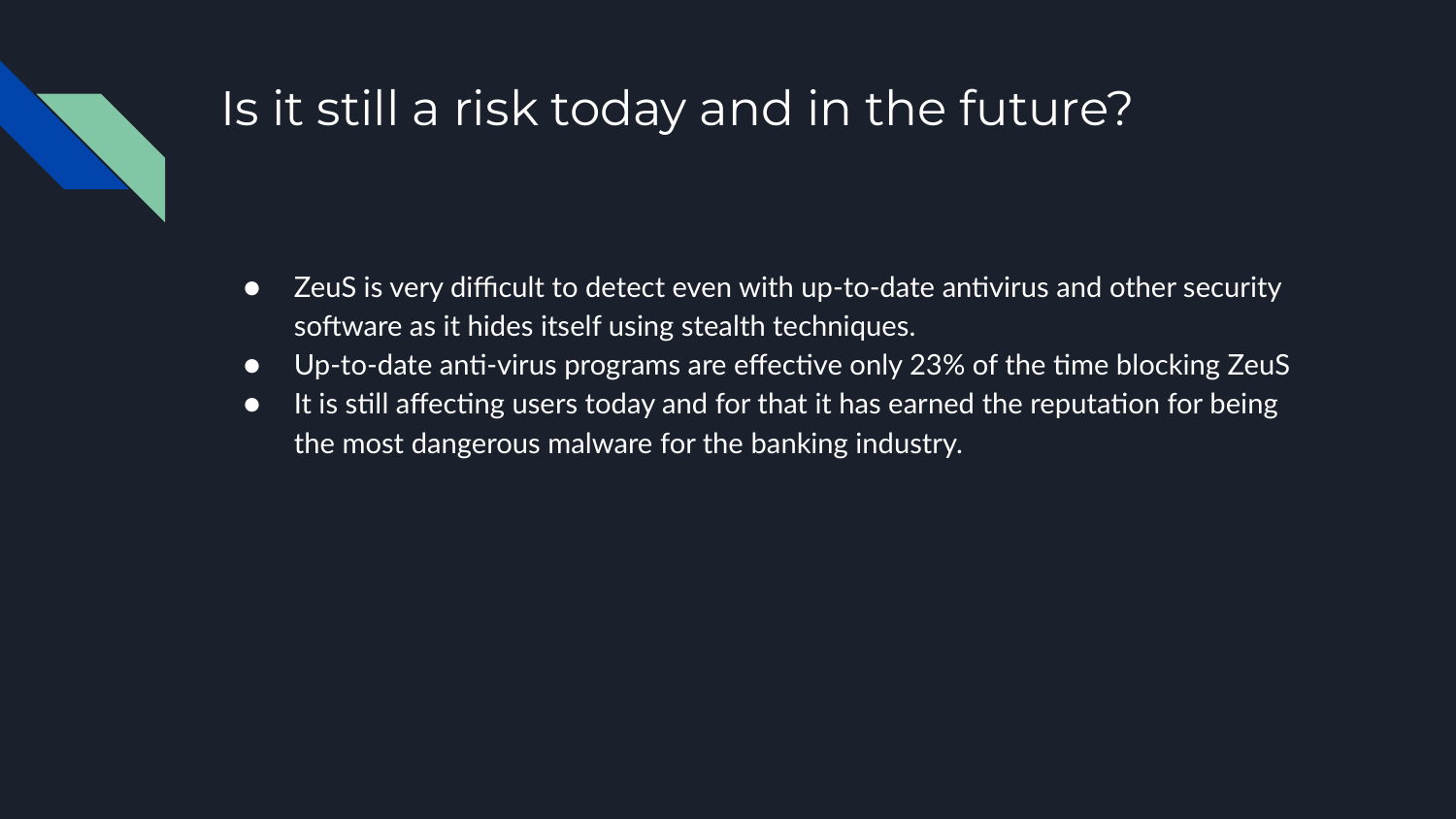

# Is it still a risk today and in the future?
ZeuS is very difficult to detect even with up-to-date antivirus and other security software as it hides itself using stealth techniques.
Up-to-date anti-virus programs are effective only 23% of the time blocking ZeuS
It is still affecting users today and for that it has earned the reputation for being the most dangerous malware for the banking industry.